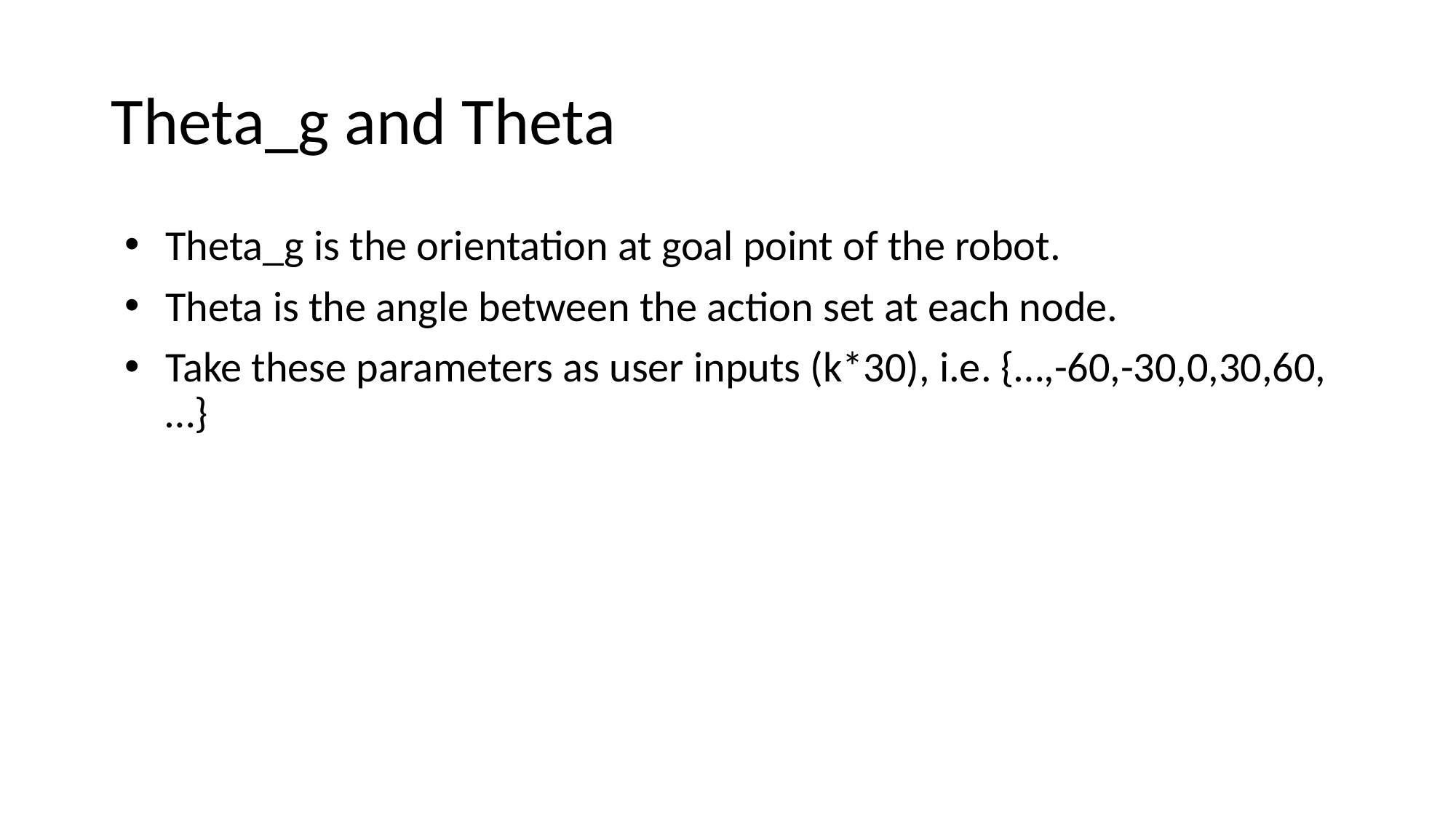

# Theta_g and Theta
Theta_g is the orientation at goal point of the robot.
Theta is the angle between the action set at each node.
Take these parameters as user inputs (k*30), i.e. {…,-60,-30,0,30,60,…}